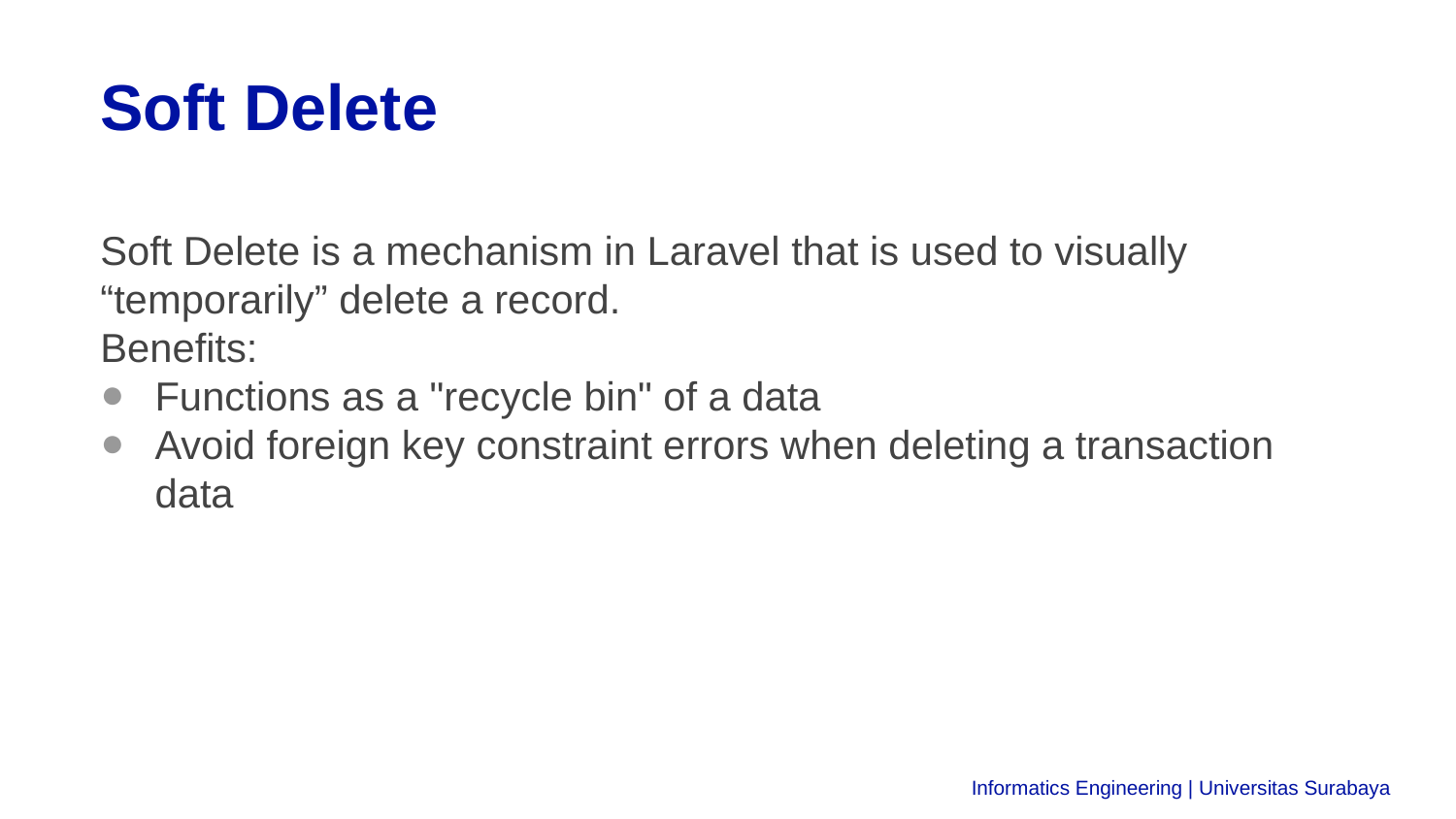

Soft Delete
Soft Delete is a mechanism in Laravel that is used to visually “temporarily” delete a record.
Benefits:
Functions as a "recycle bin" of a data
Avoid foreign key constraint errors when deleting a transaction data
Informatics Engineering | Universitas Surabaya